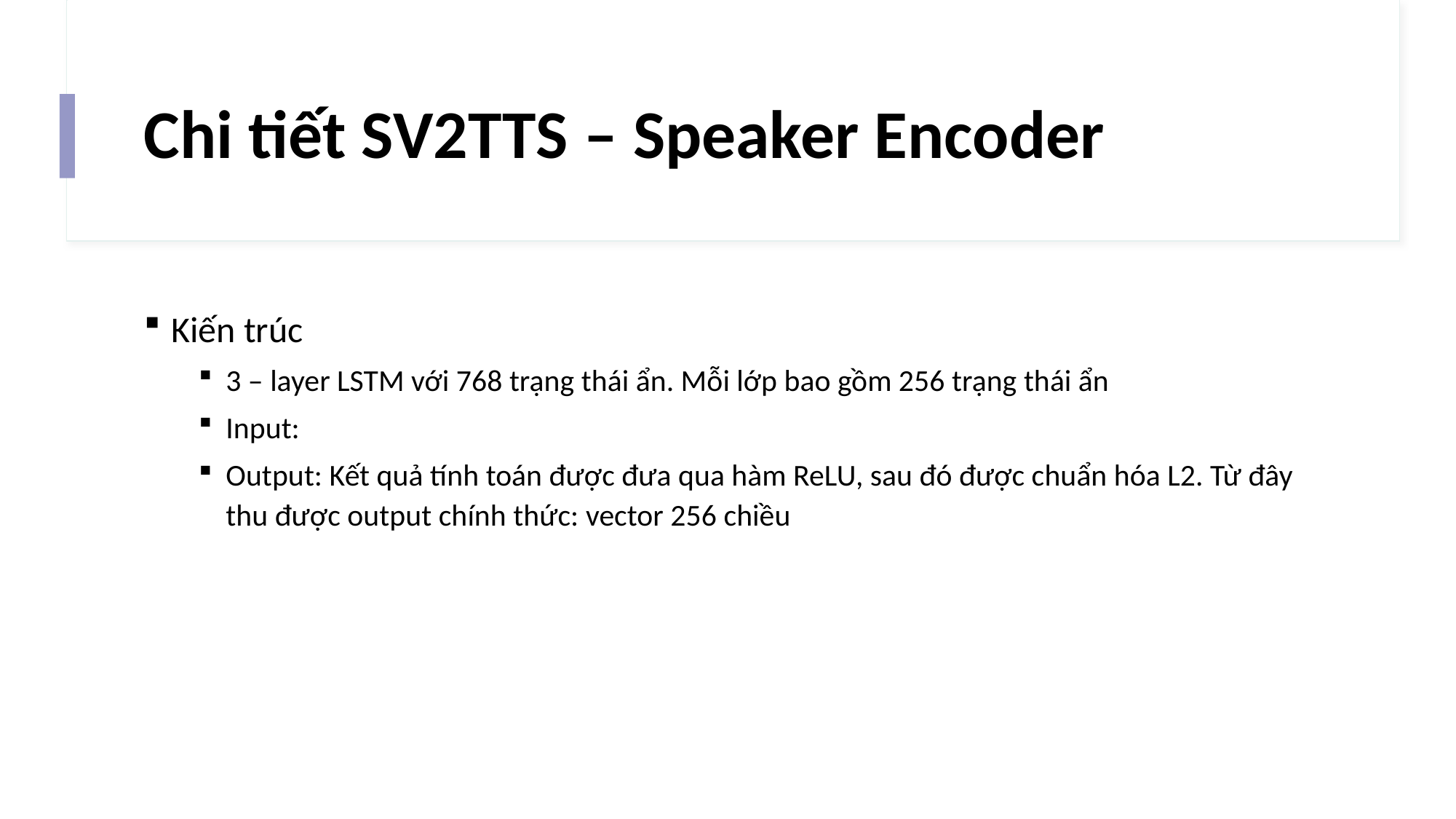

# Chi tiết SV2TTS – Speaker Encoder
Kiến trúc
3 – layer LSTM với 768 trạng thái ẩn. Mỗi lớp bao gồm 256 trạng thái ẩn
Input:
Output: Kết quả tính toán được đưa qua hàm ReLU, sau đó được chuẩn hóa L2. Từ đây thu được output chính thức: vector 256 chiều